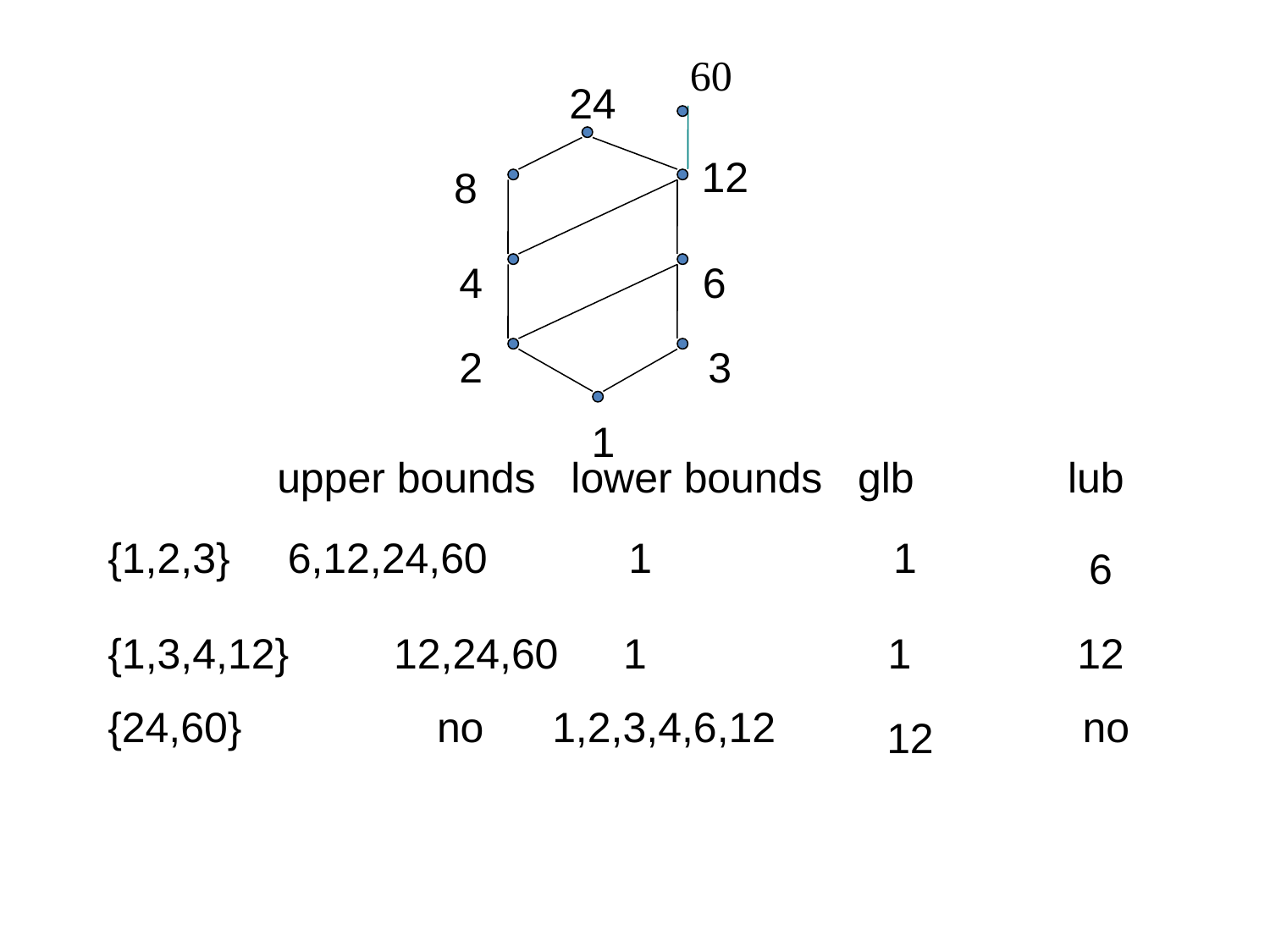

60
24

12
8

4
6

2
3

1

upper bounds   lower bounds   glb             lub
{1,2,3}
6,12,24,60
1
1
6
{1,3,4,12}
12,24,60
1
1
12
{24,60}
no
no
12
1,2,3,4,6,12